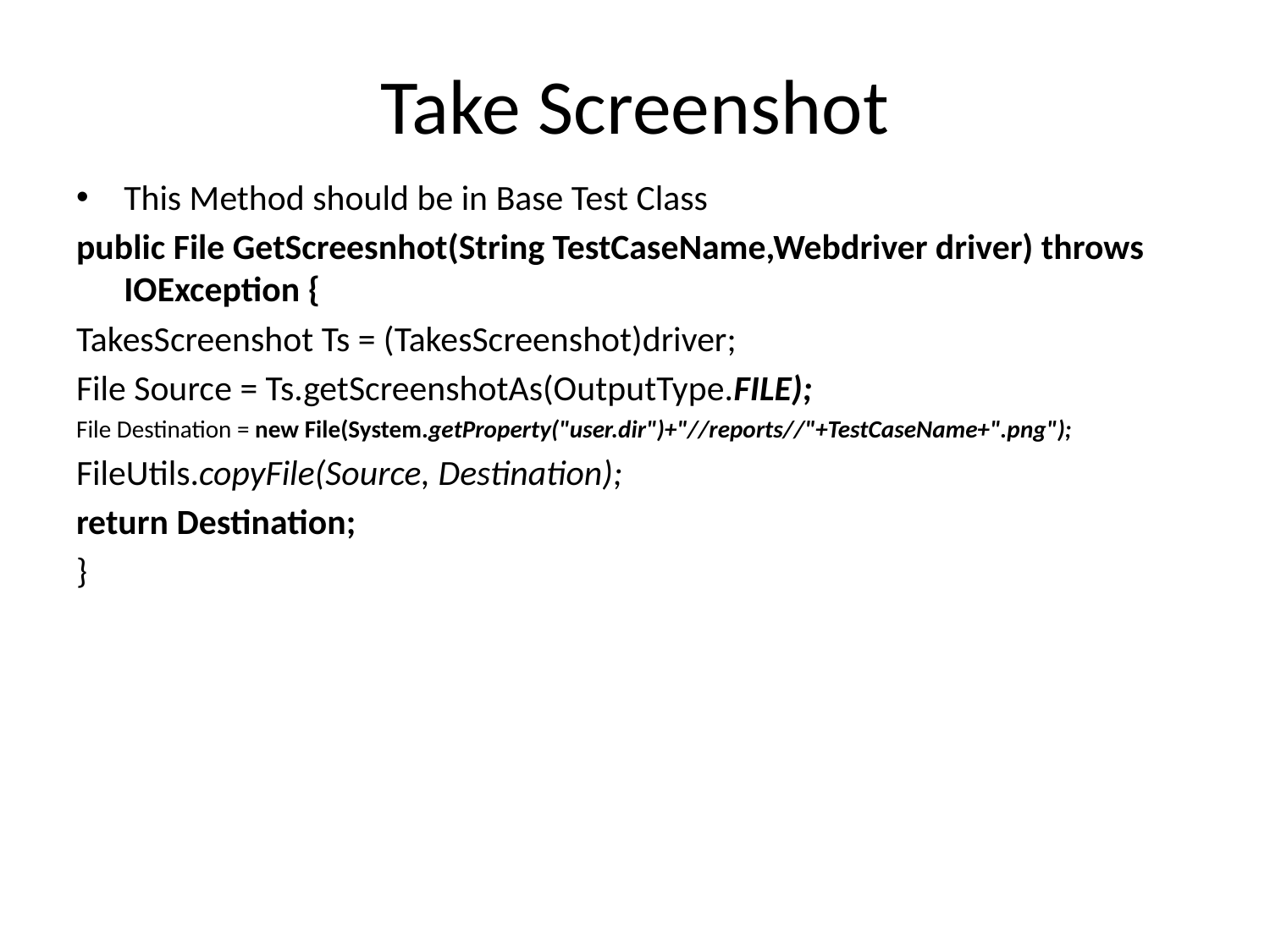

# Take Screenshot
This Method should be in Base Test Class
public File GetScreesnhot(String TestCaseName,Webdriver driver) throws IOException {
TakesScreenshot Ts = (TakesScreenshot)driver;
File Source = Ts.getScreenshotAs(OutputType.FILE);
File Destination = new File(System.getProperty("user.dir")+"//reports//"+TestCaseName+".png");
FileUtils.copyFile(Source, Destination);
return Destination;
}